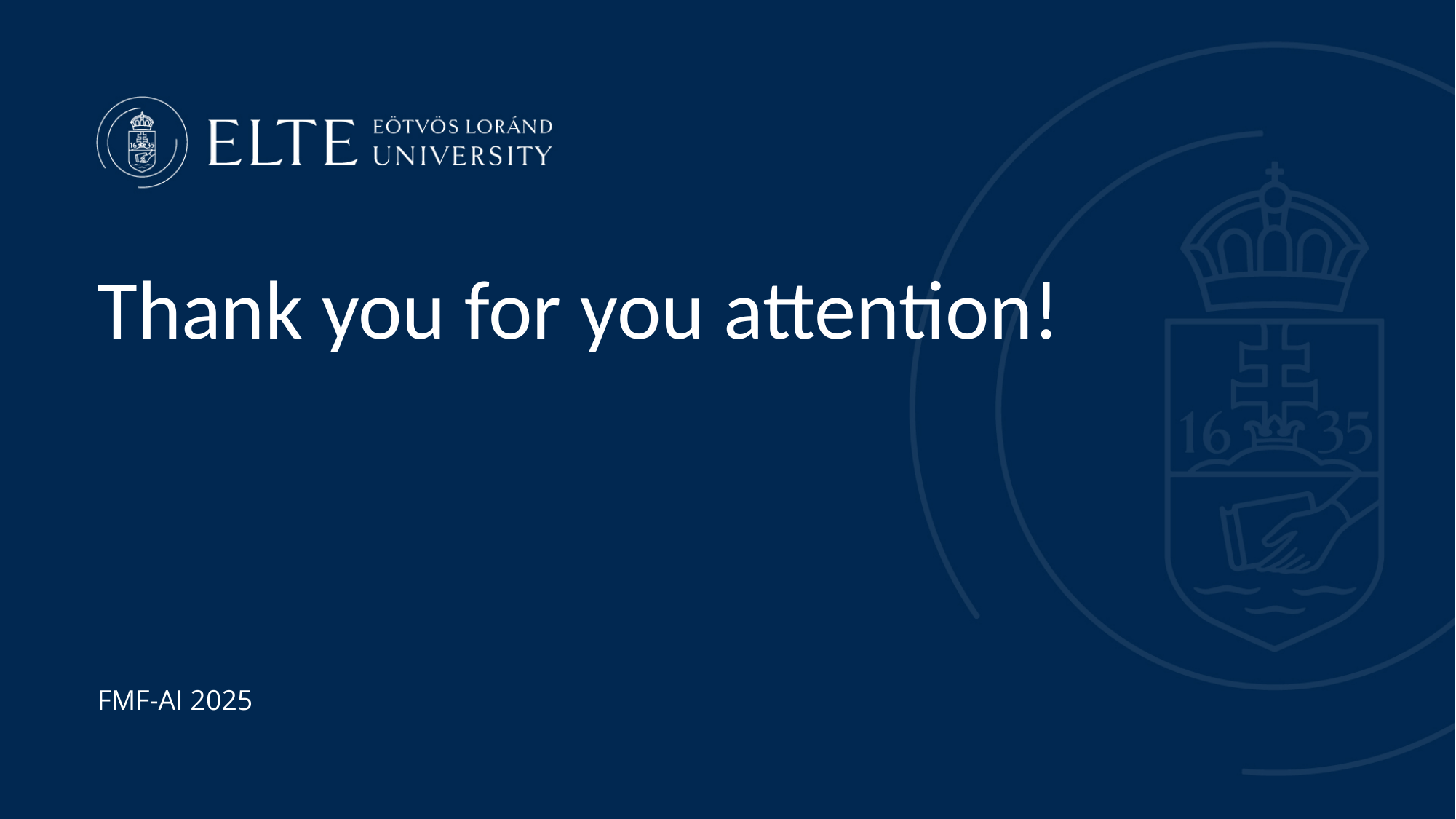

Thank you for you attention!

FMF-AI 2025